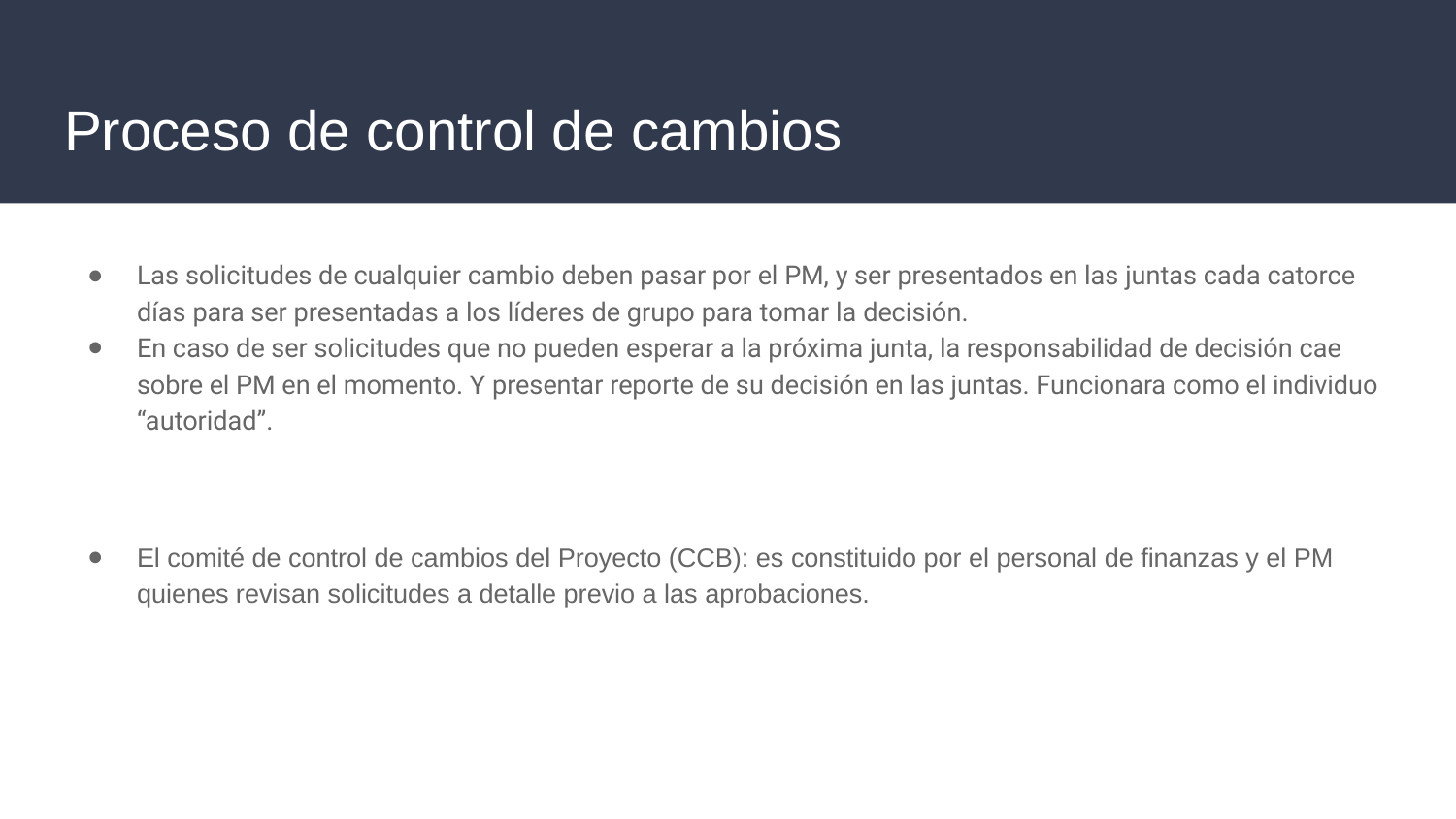

# Proceso de control de cambios
Las solicitudes de cualquier cambio deben pasar por el PM, y ser presentados en las juntas cada catorce días para ser presentadas a los líderes de grupo para tomar la decisión.
En caso de ser solicitudes que no pueden esperar a la próxima junta, la responsabilidad de decisión cae sobre el PM en el momento. Y presentar reporte de su decisión en las juntas. Funcionara como el individuo “autoridad”.

El comité de control de cambios del Proyecto (CCB): es constituido por el personal de finanzas y el PM quienes revisan solicitudes a detalle previo a las aprobaciones.